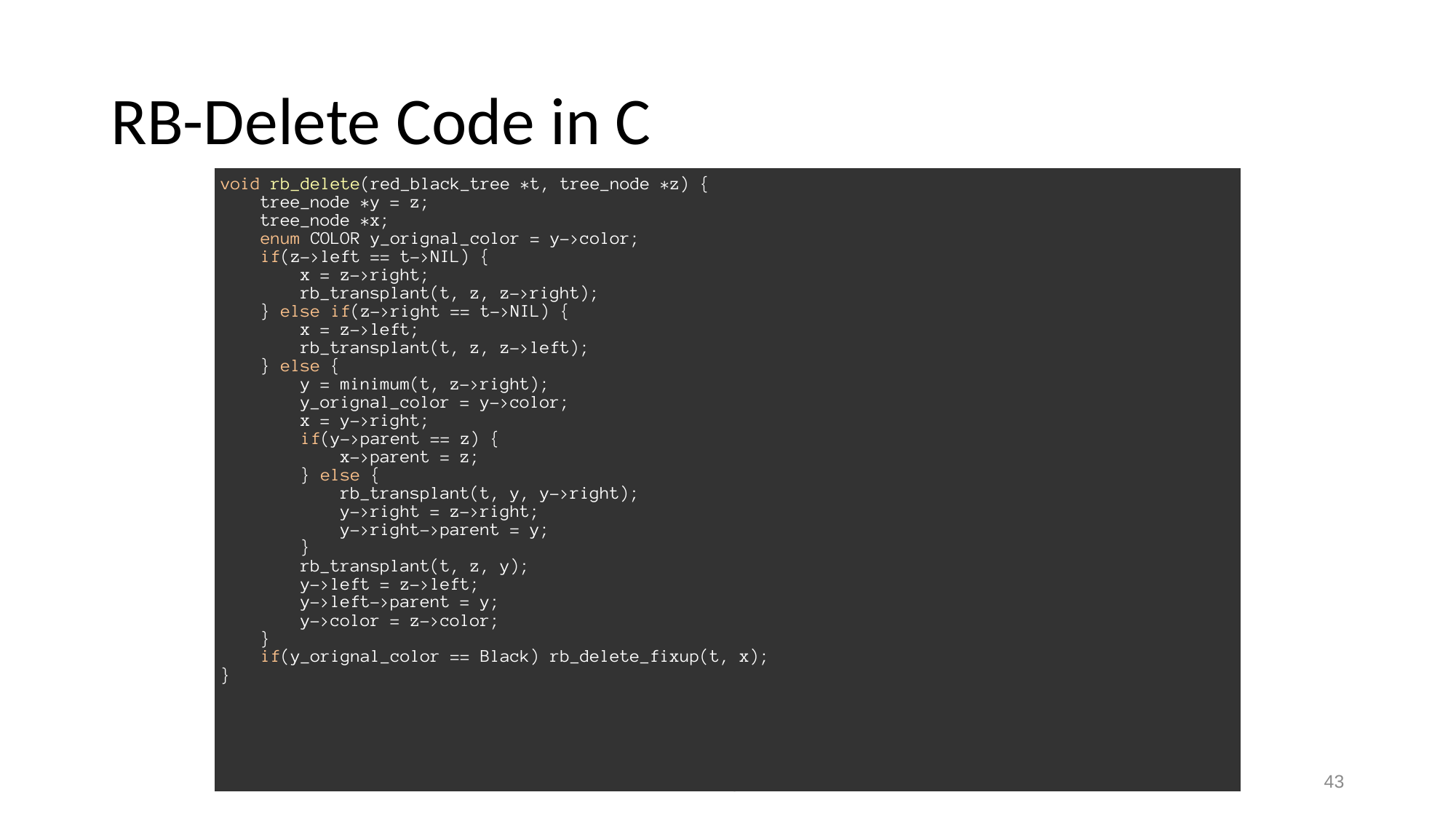

# RB-Delete Code in C
| void rb\_delete(red\_black\_tree \*t, tree\_node \*z) {     tree\_node \*y = z;     tree\_node \*x;     enum COLOR y\_orignal\_color = y->color;     if(z->left == t->NIL) {         x = z->right;         rb\_transplant(t, z, z->right);     } else if(z->right == t->NIL) {         x = z->left;         rb\_transplant(t, z, z->left);     } else {         y = minimum(t, z->right);         y\_orignal\_color = y->color;         x = y->right;         if(y->parent == z) {             x->parent = z;         } else {             rb\_transplant(t, y, y->right);             y->right = z->right;             y->right->parent = y;         }         rb\_transplant(t, z, y);         y->left = z->left;         y->left->parent = y;         y->color = z->color;     }     if(y\_orignal\_color == Black) rb\_delete\_fixup(t, x); } |
| --- |
Data Structure & Algorithms Fall 2021
43